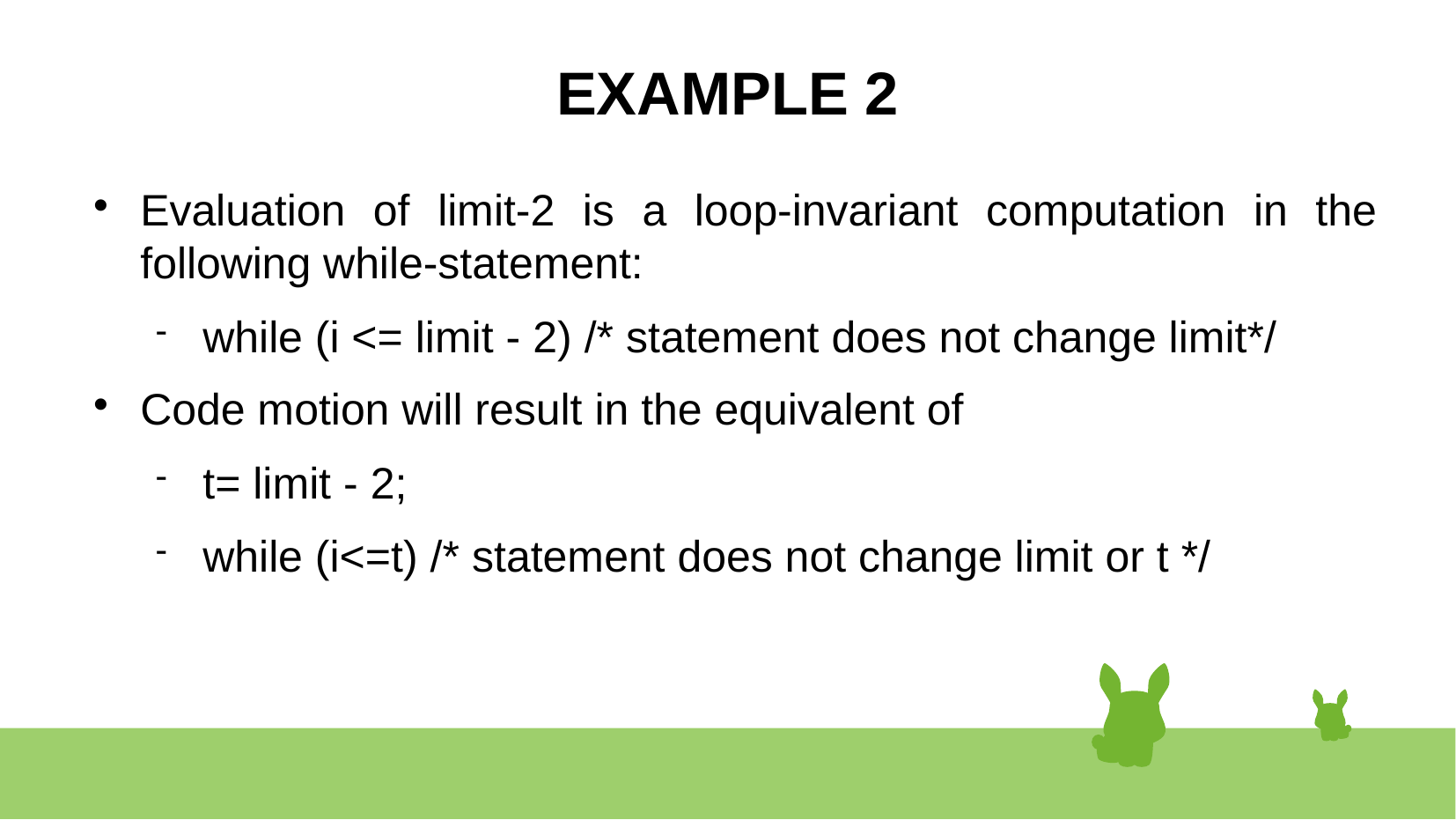

# EXAMPLE 2
Evaluation of limit-2 is a loop-invariant computation in the following while-statement:
while (i <= limit - 2) /* statement does not change limit*/
Code motion will result in the equivalent of
t= limit - 2;
while (i<=t) /* statement does not change limit or t */